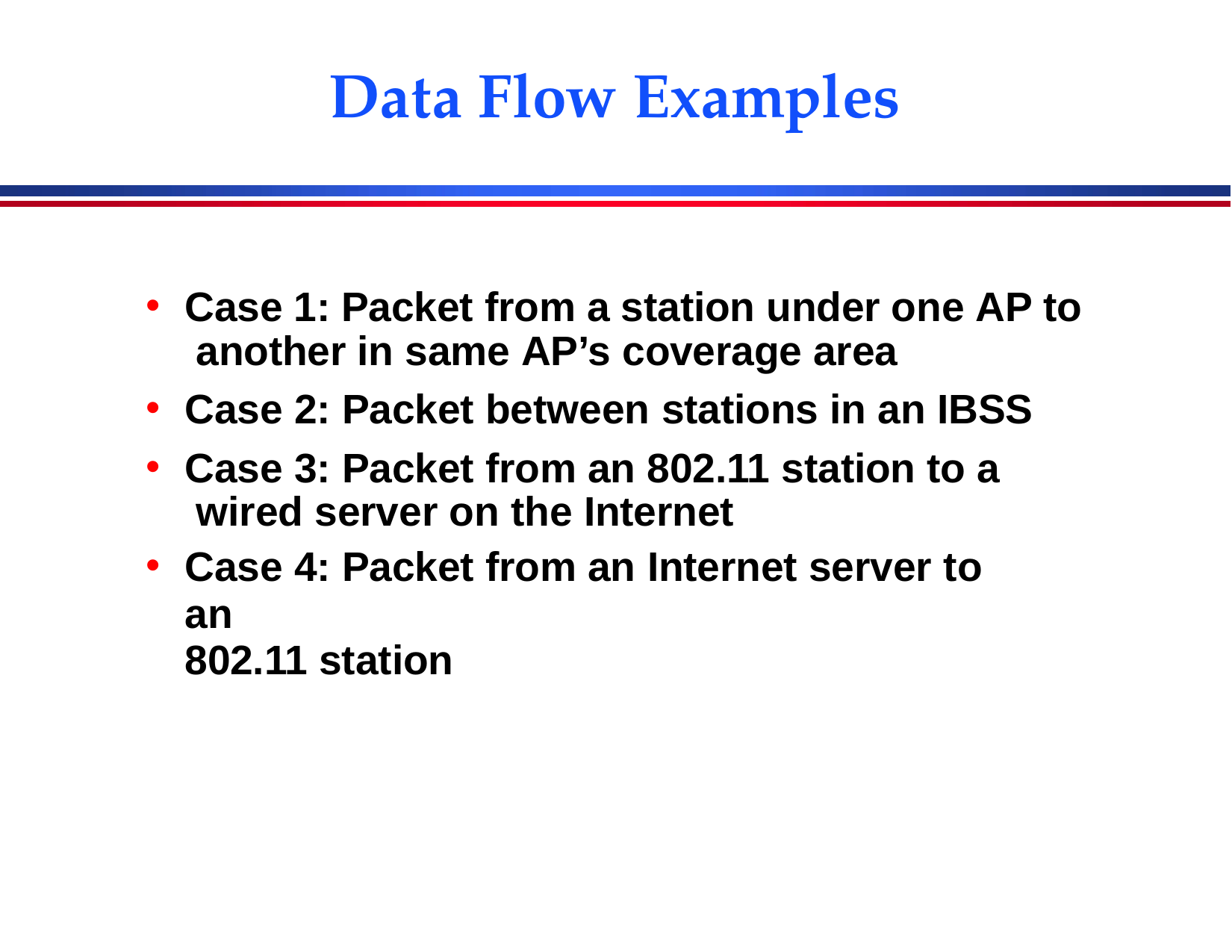

# Data Flow Examples
Case 1: Packet from a station under one AP to  another in same AP’s coverage area
Case 2: Packet between stations in an IBSS
Case 3: Packet from an 802.11 station to a  wired server on the Internet
Case 4: Packet from an Internet server to an
802.11 station